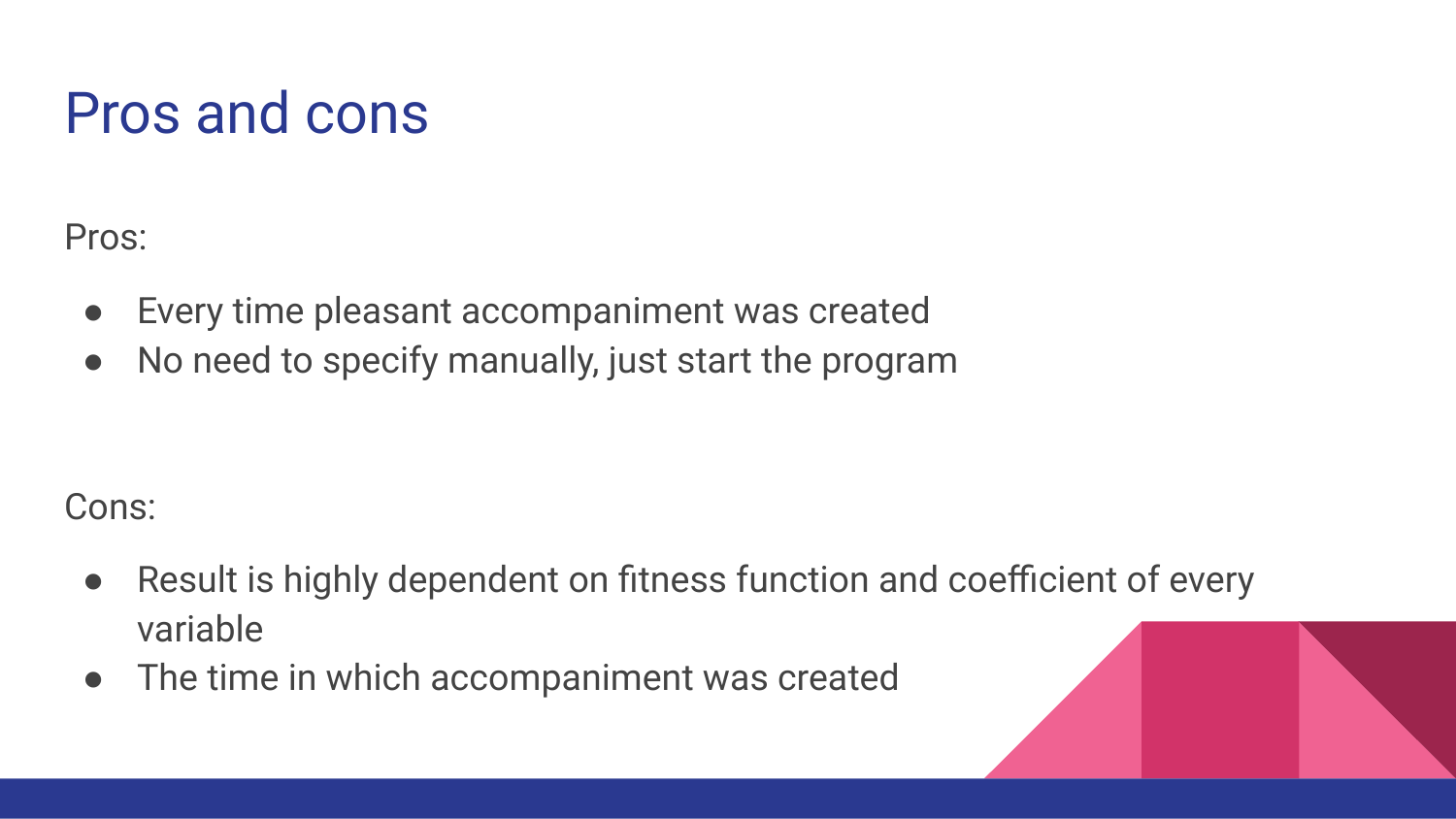

# Pros and cons
Pros:
Every time pleasant accompaniment was created
No need to specify manually, just start the program

Cons:
Result is highly dependent on fitness function and coefficient of every variable
The time in which accompaniment was created